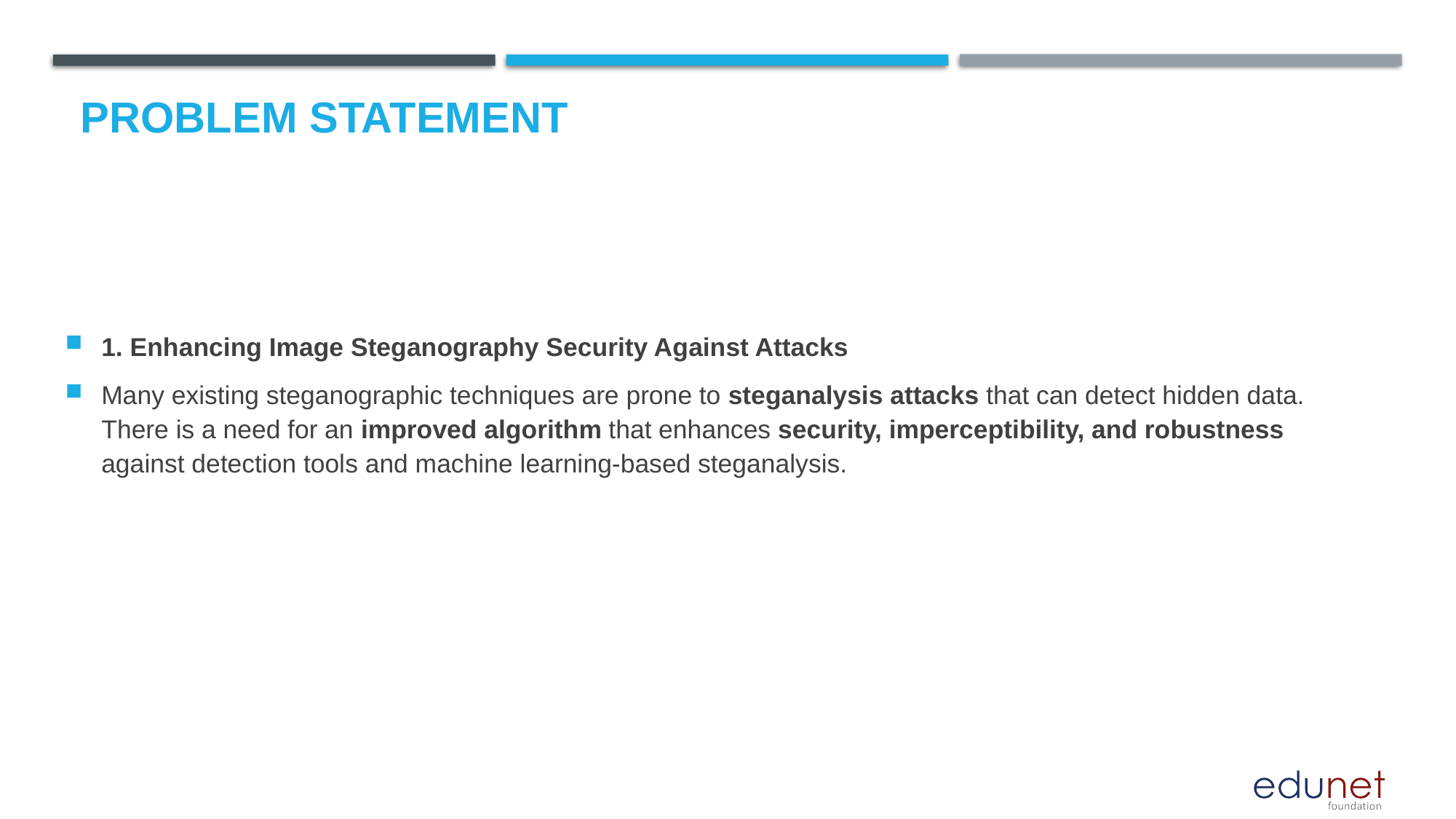

# Problem Statement
1. Enhancing Image Steganography Security Against Attacks
Many existing steganographic techniques are prone to steganalysis attacks that can detect hidden data. There is a need for an improved algorithm that enhances security, imperceptibility, and robustness against detection tools and machine learning-based steganalysis.